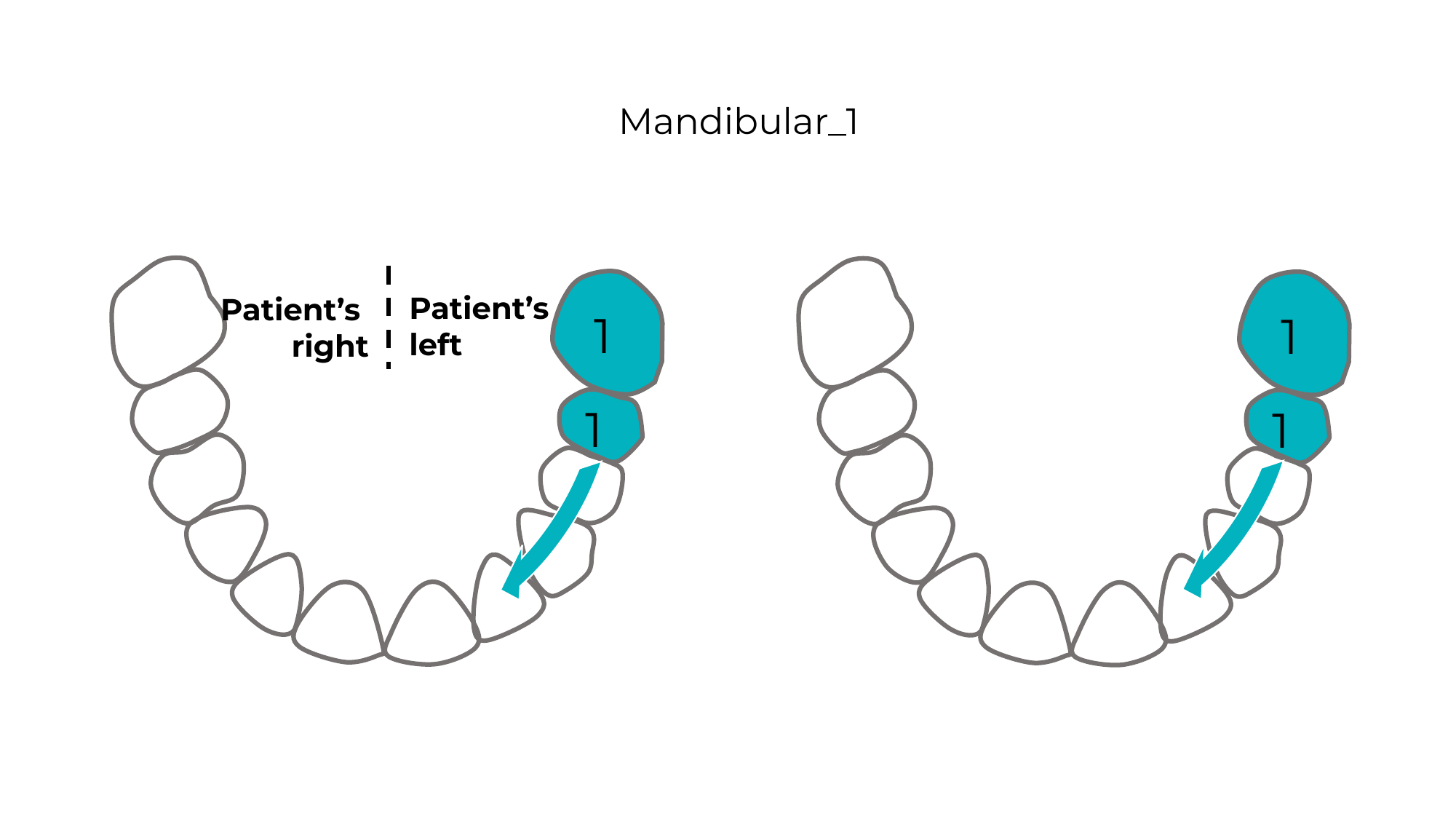

Mandibular_1

Patient’s
left
Patient’s
right
1
1

1
1